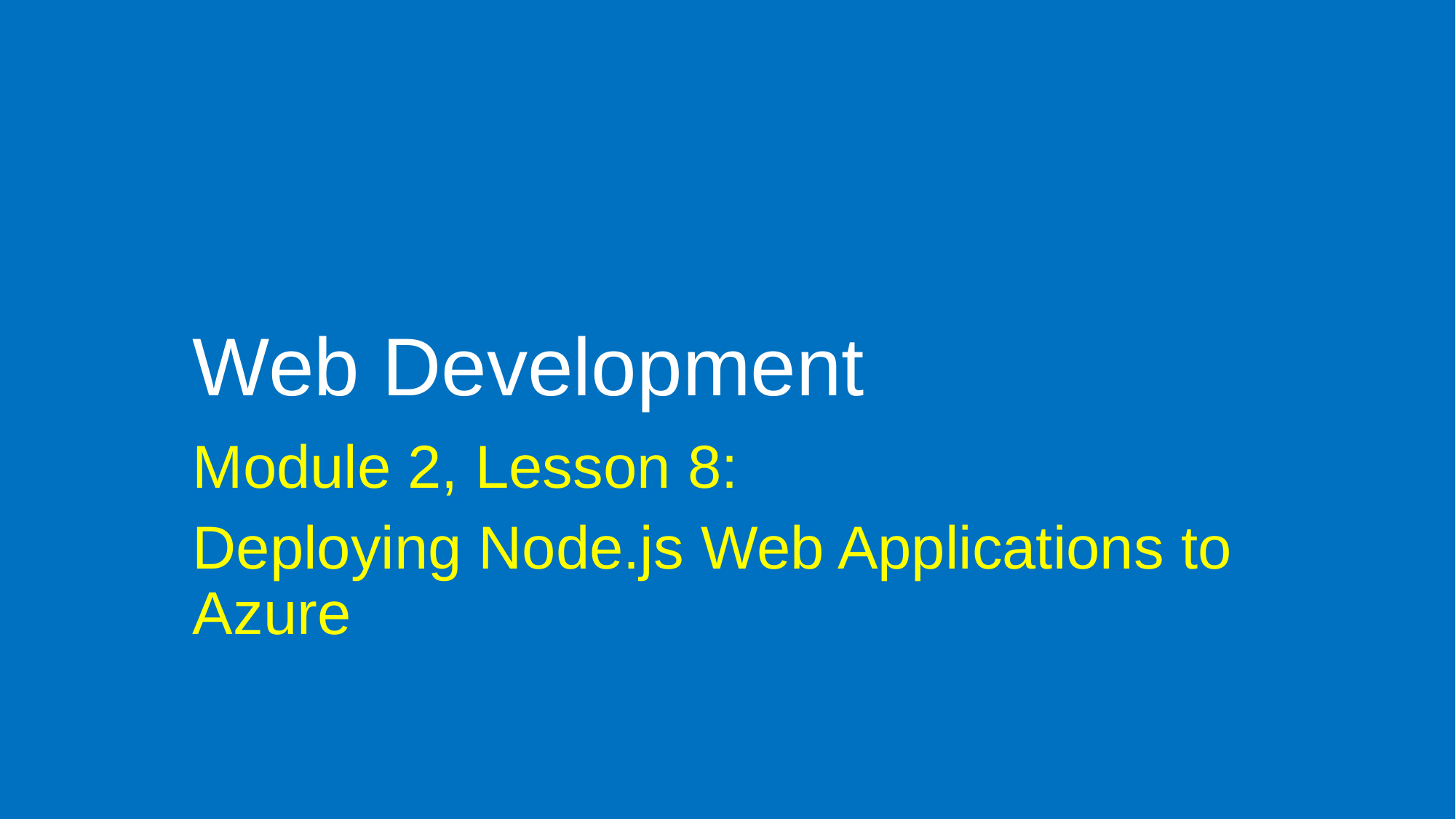

# Web Development
Module 2, Lesson 8:
Deploying Node.js Web Applications to Azure